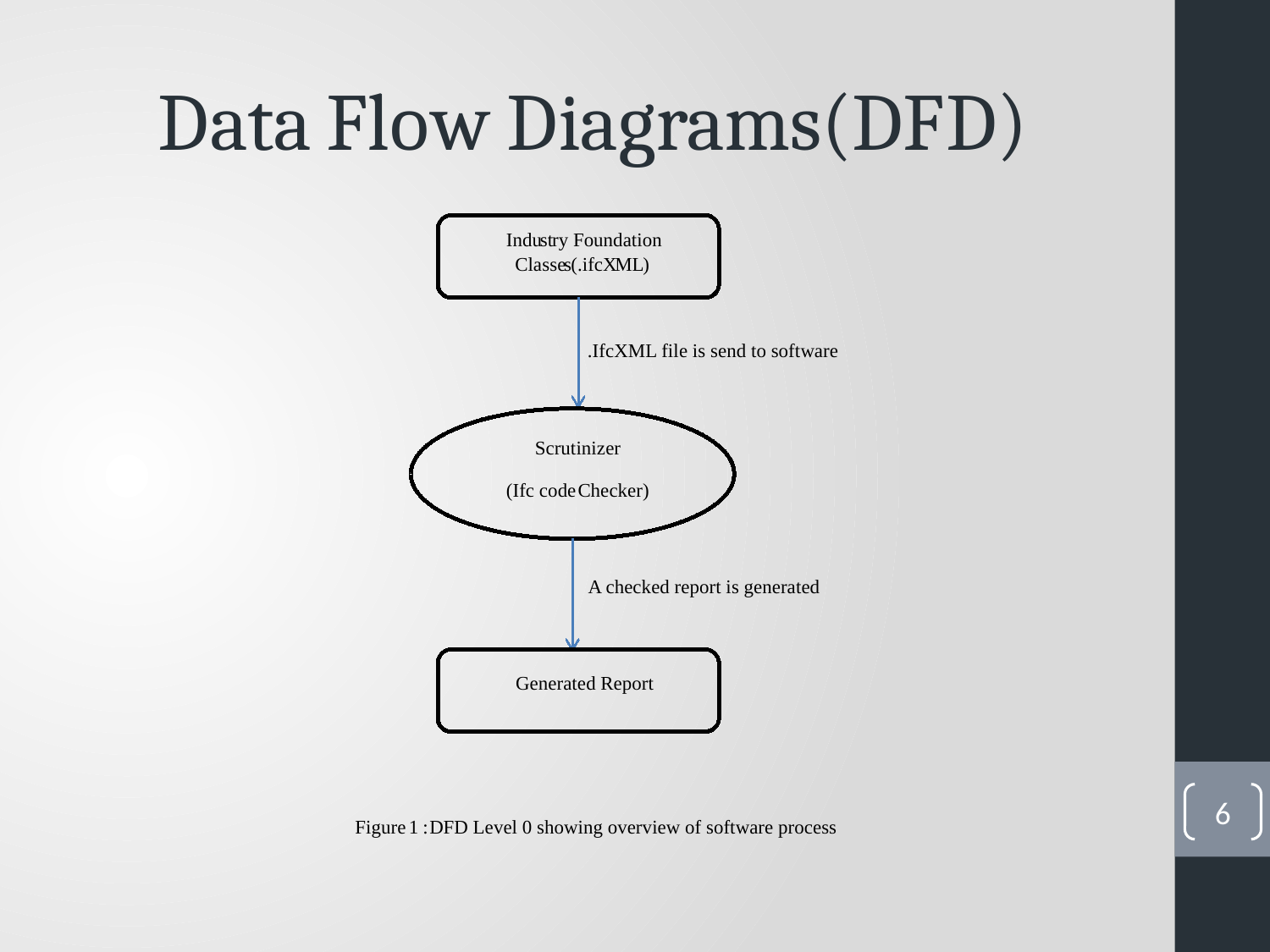

# Data Flow Diagrams(DFD)

Indu
st
ry Foundation
Classe
s
(.ifcX
ML
)

.IfcXML file is send to software

Scrutinizer

(Ifc code
Checker)

A checked report is generated

Generated Report

Figure

1

:
DFD Level 0 showing overview of software process

6